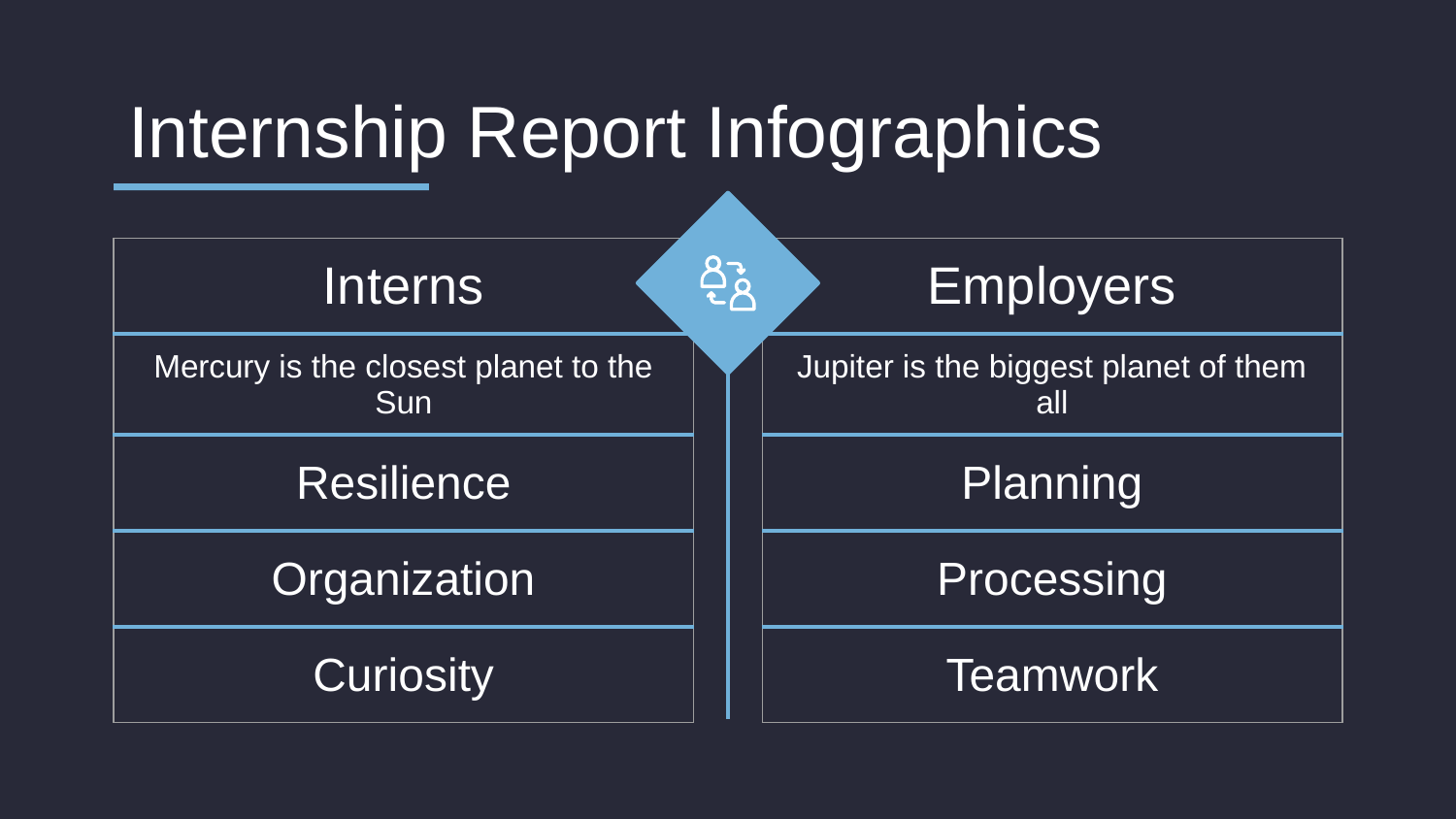

# Internship Report Infographics

| Interns |
| --- |
| Mercury is the closest planet to the Sun |
| Resilience |
| Organization |
| Curiosity |
| Employers |
| --- |
| Jupiter is the biggest planet of them all |
| Planning |
| Processing |
| Teamwork |